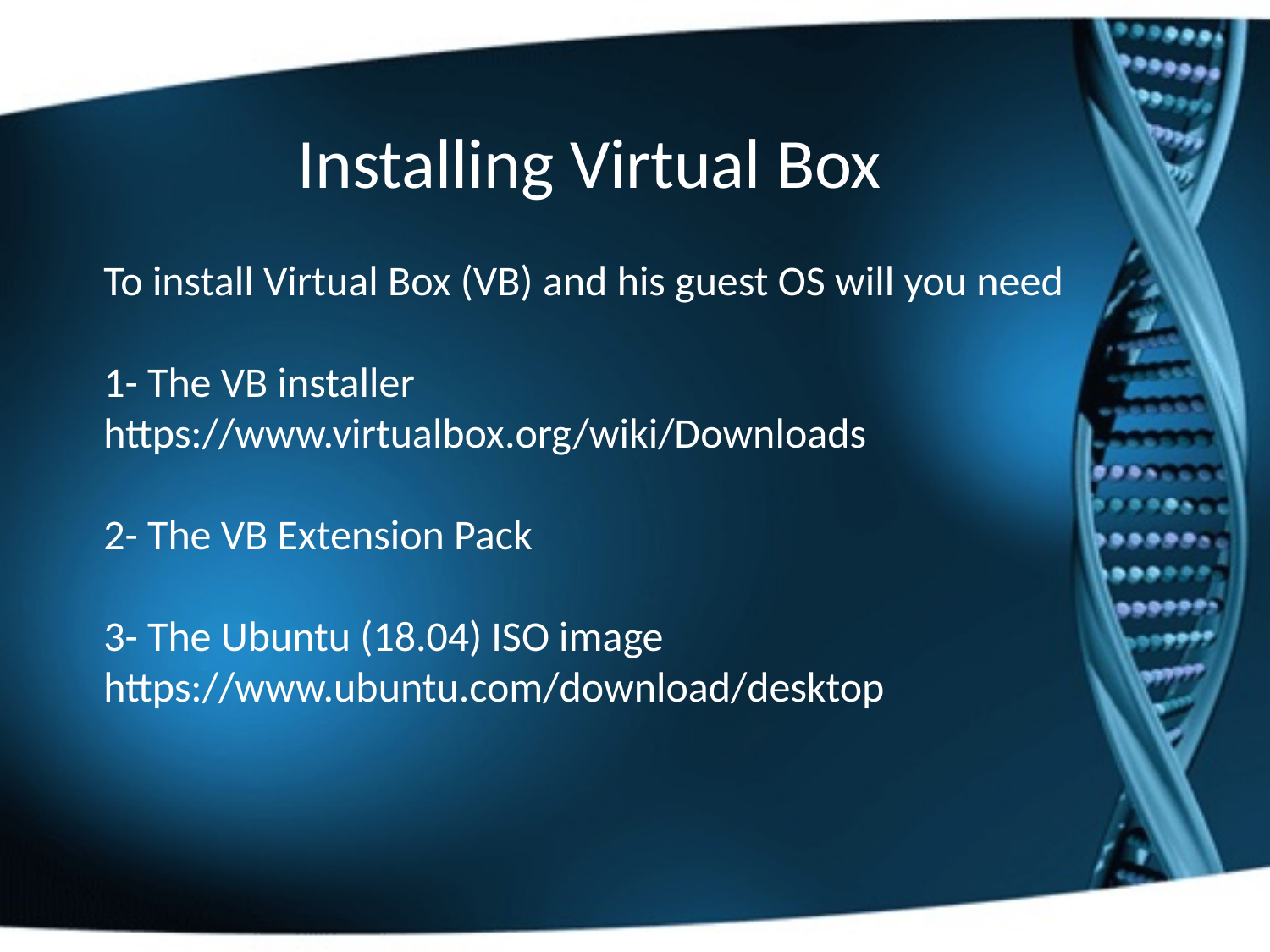

Installing Virtual Box
To install Virtual Box (VB) and his guest OS will you need

1- The VB installer
https://www.virtualbox.org/wiki/Downloads

2- The VB Extension Pack

3- The Ubuntu (18.04) ISO image
https://www.ubuntu.com/download/desktop